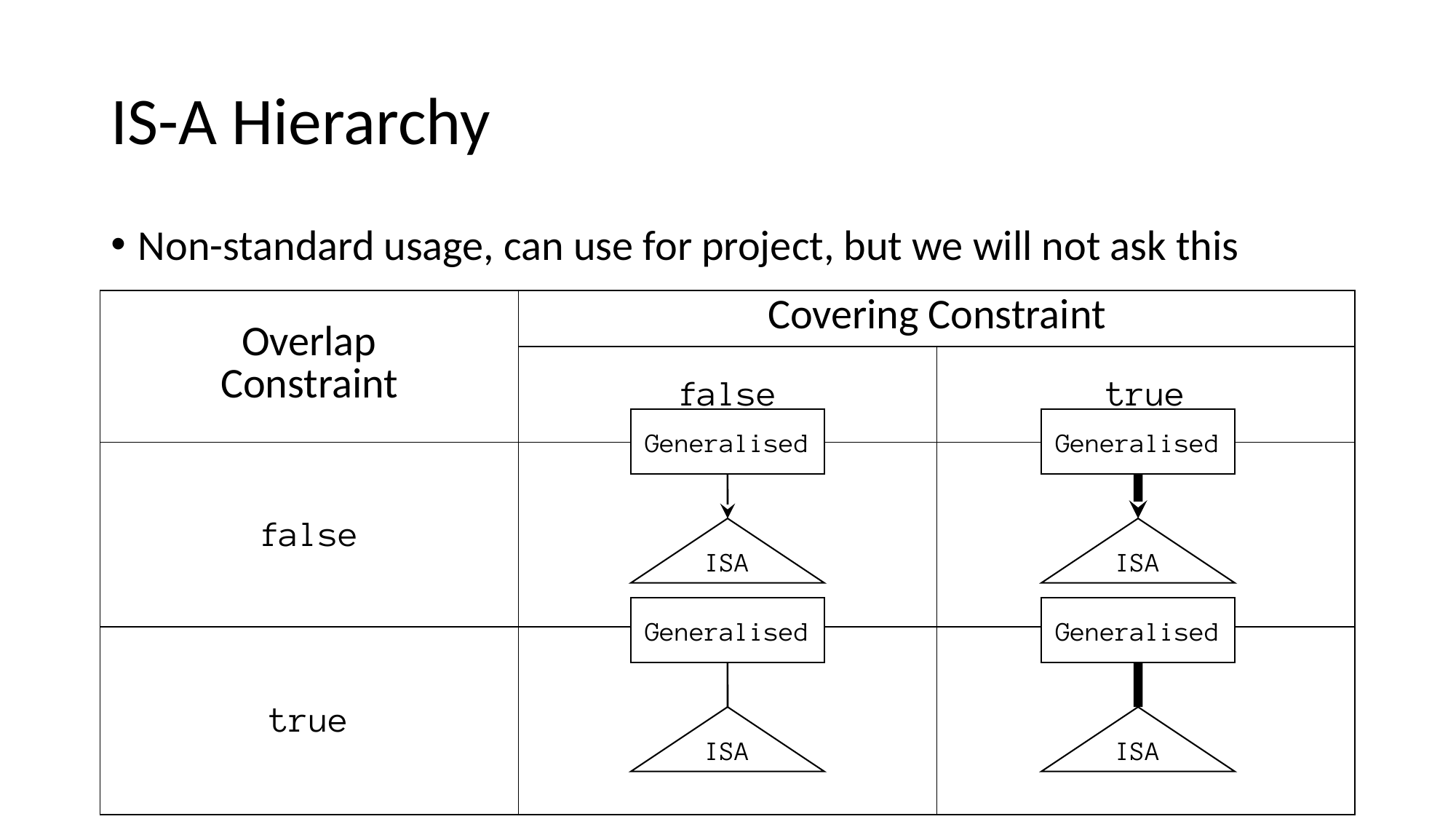

# IS-A Hierarchy
Non-standard usage, can use for project, but we will not ask this
| Overlap Constraint | Covering Constraint |  |
| --- | --- | --- |
|  | false | true |
| false |  |  |
| true |  |  |
Generalised
Generalised
ISA
ISA
Generalised
Generalised
ISA
ISA